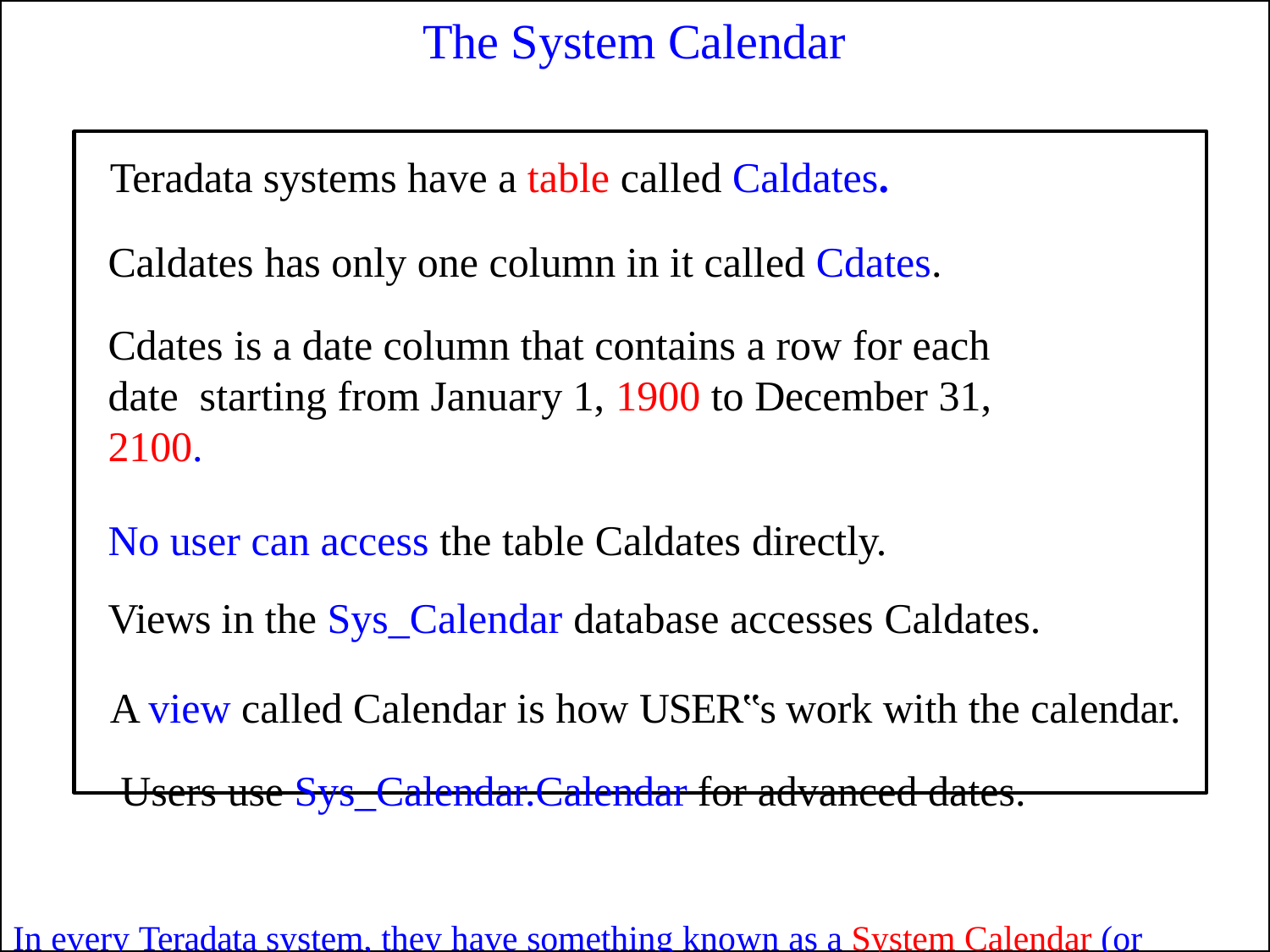

# The System Calendar

Teradata systems have a table called Caldates.
Caldates has only one column in it called Cdates.
Cdates is a date column that contains a row for each date  starting from January 1, 1900 to December 31, 2100.

No user can access the table Caldates directly.
Views in the Sys_Calendar database accesses Caldates.
A view called Calendar is how USER‟s work with the calendar.  Users use Sys_Calendar.Calendar for advanced dates.

In every Teradata system, they have something known as a System Calendar (or as  Teradata calls it Sys_Calendar.Calendar). Get ready for AWESOME!